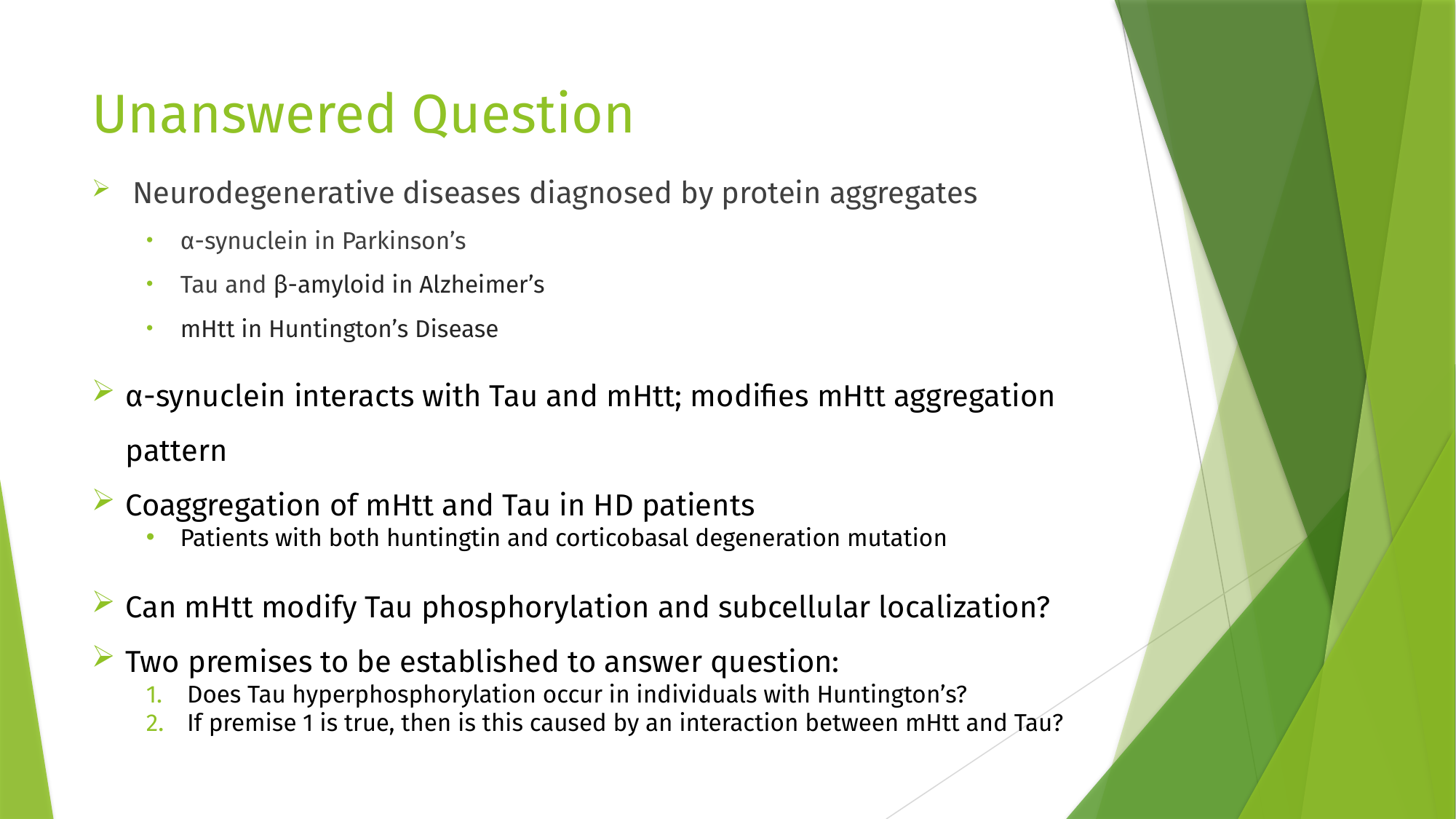

# Unanswered Question
Neurodegenerative diseases diagnosed by protein aggregates
α-synuclein in Parkinson’s
Tau and β-amyloid in Alzheimer’s
mHtt in Huntington’s Disease

α-synuclein interacts with Tau and mHtt; modifies mHtt aggregation pattern
Coaggregation of mHtt and Tau in HD patients
Patients with both huntingtin and corticobasal degeneration mutation

Can mHtt modify Tau phosphorylation and subcellular localization?
Two premises to be established to answer question:
Does Tau hyperphosphorylation occur in individuals with Huntington’s?
If premise 1 is true, then is this caused by an interaction between mHtt and Tau?